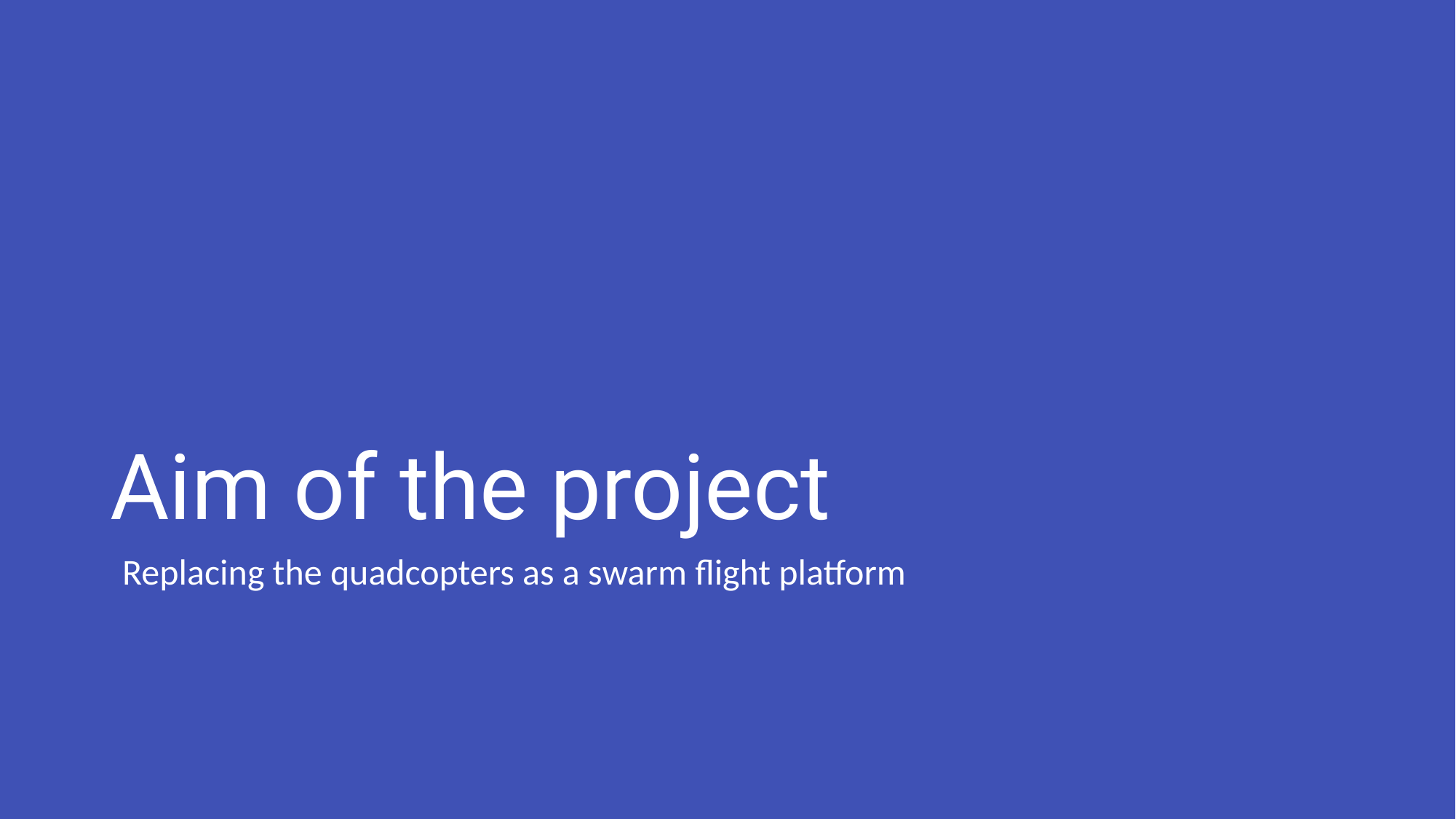

# Aim of the project
Replacing the quadcopters as a swarm flight platform